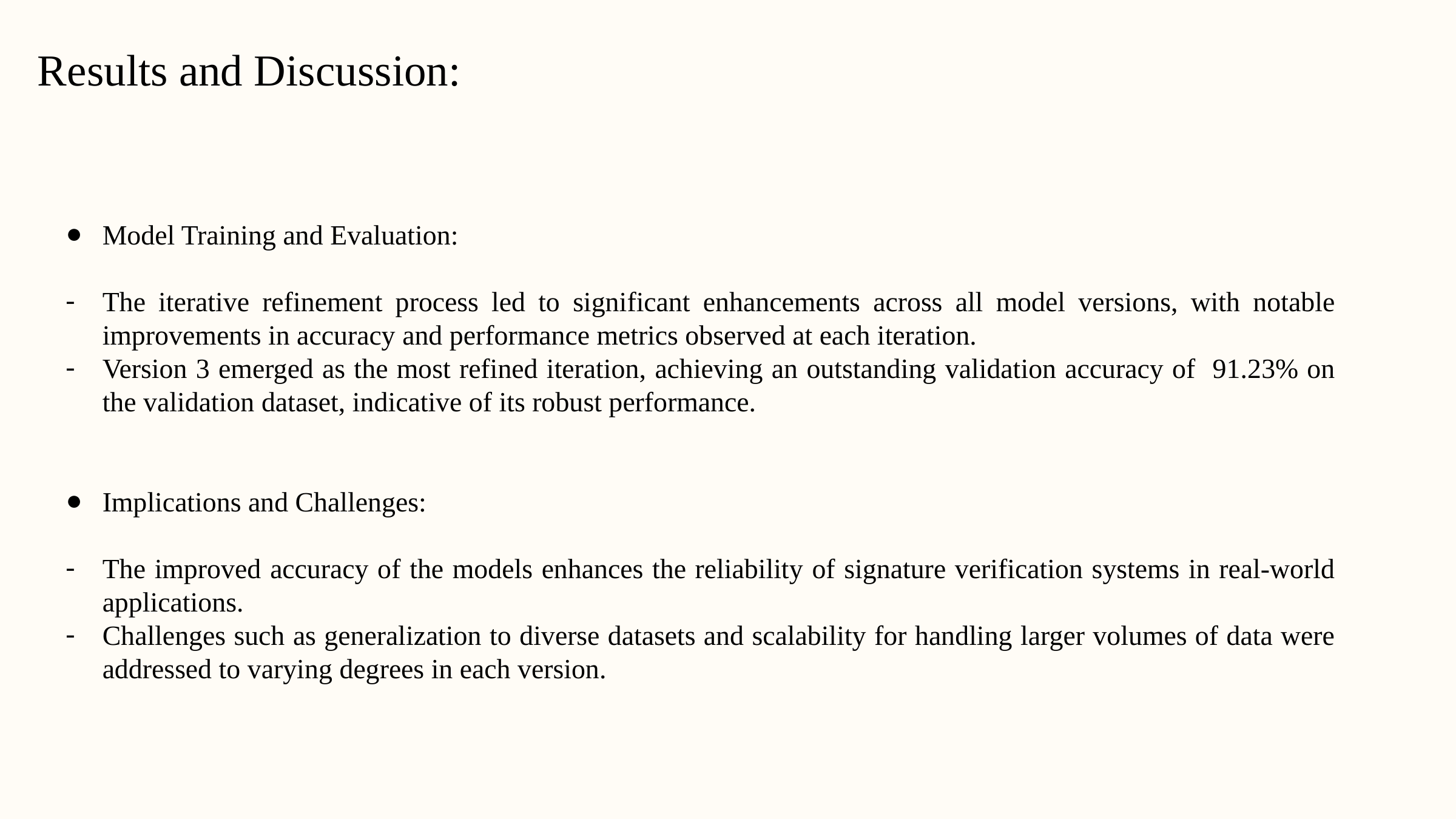

Results and Discussion:

Model Training and Evaluation:

The iterative refinement process led to significant enhancements across all model versions, with notable improvements in accuracy and performance metrics observed at each iteration.
Version 3 emerged as the most refined iteration, achieving an outstanding validation accuracy of  91.23% on the validation dataset, indicative of its robust performance.

Implications and Challenges:

The improved accuracy of the models enhances the reliability of signature verification systems in real-world applications.
Challenges such as generalization to diverse datasets and scalability for handling larger volumes of data were addressed to varying degrees in each version.